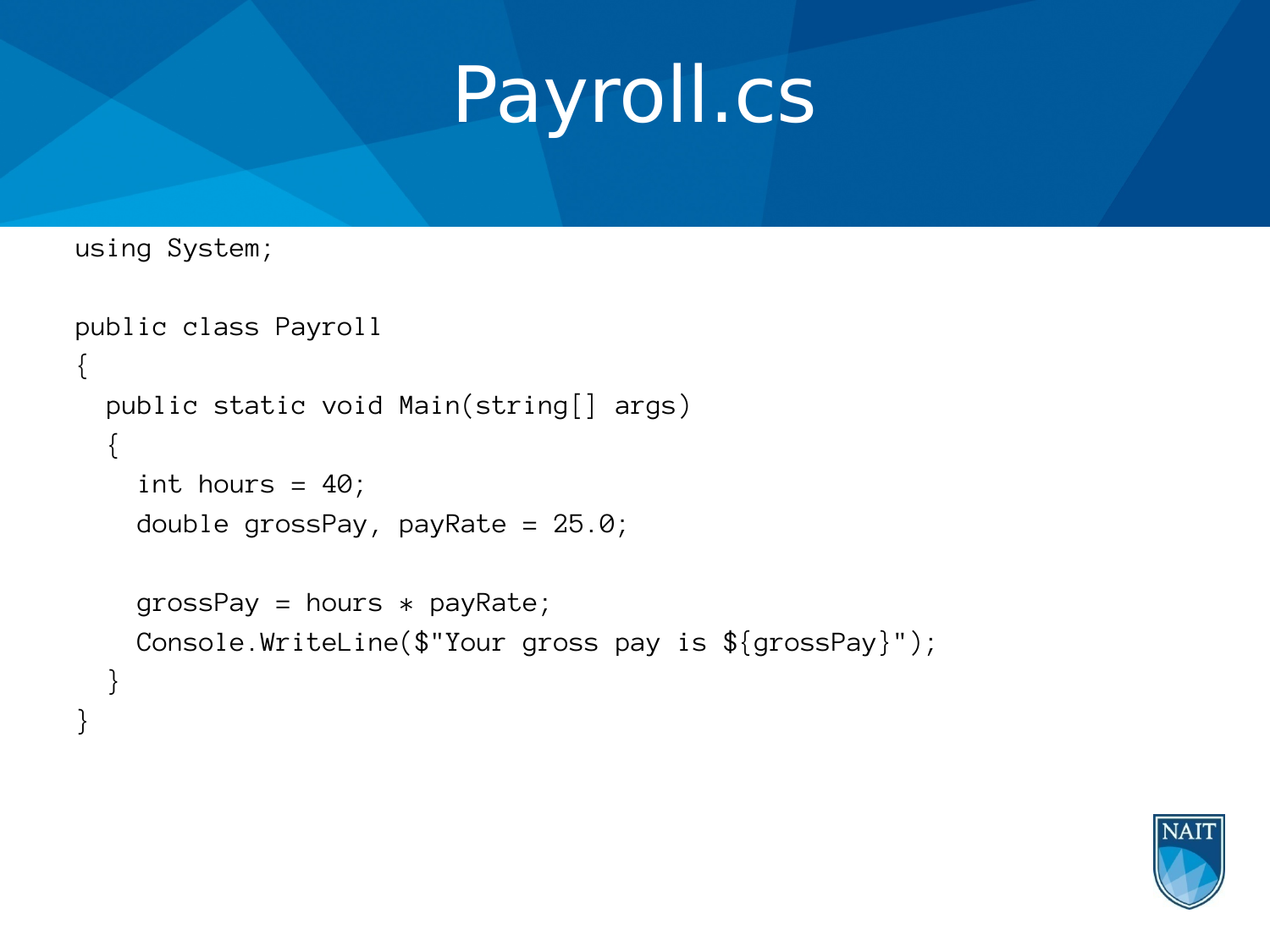

# Payroll.cs
using System;

public class Payroll
{
  public static void Main(string[] args)
  {
    int hours = 40;
    double grossPay, payRate = 25.0;

    grossPay = hours * payRate;
    Console.WriteLine($"Your gross pay is ${grossPay}");
  }
}